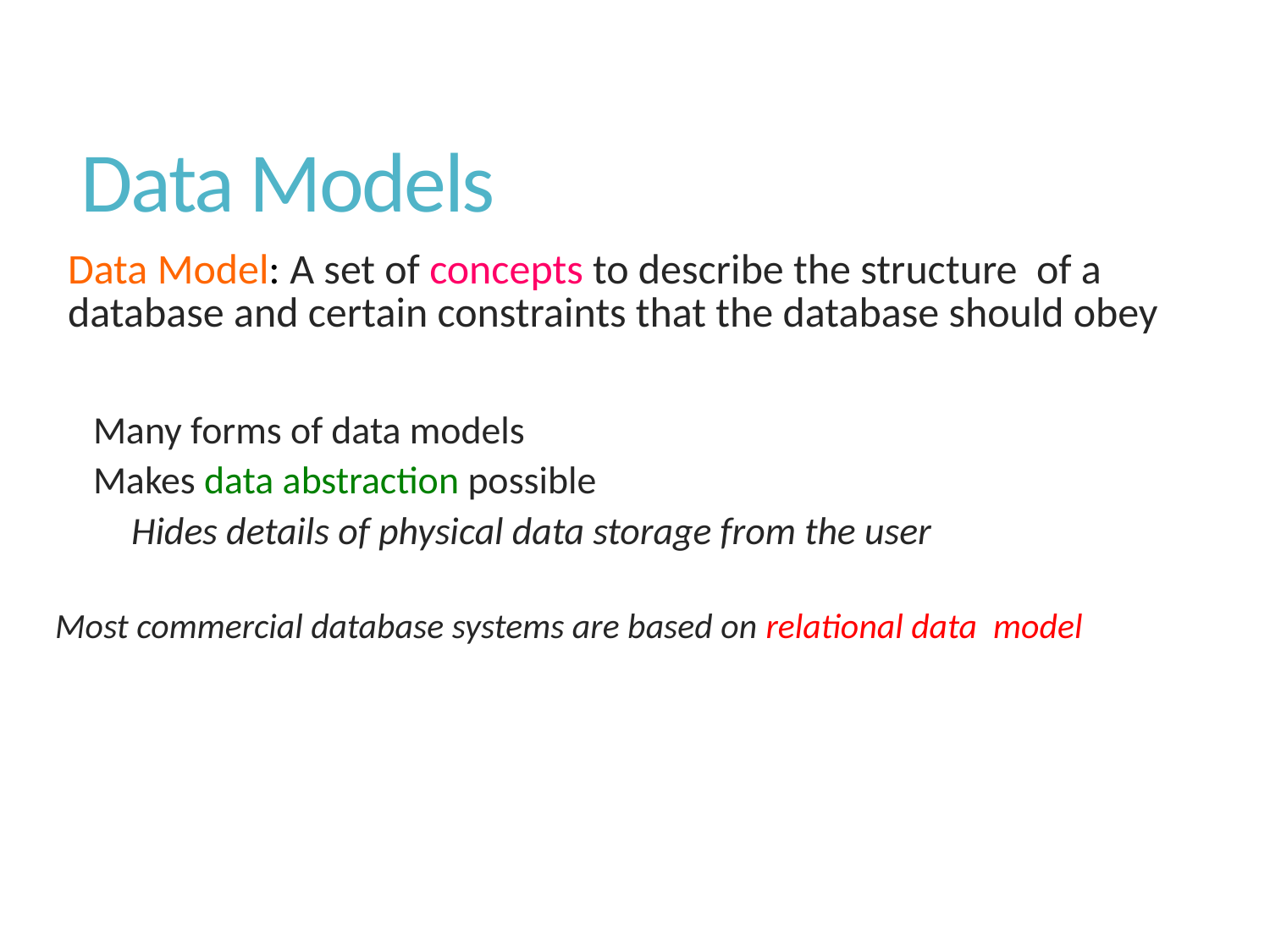

# Data Models
Data Model: A set of concepts to describe the structure  of a database and certain constraints that the database should obey

Many forms of data models
Makes data abstraction possible
Hides details of physical data storage from the user

Most commercial database systems are based on relational data  model